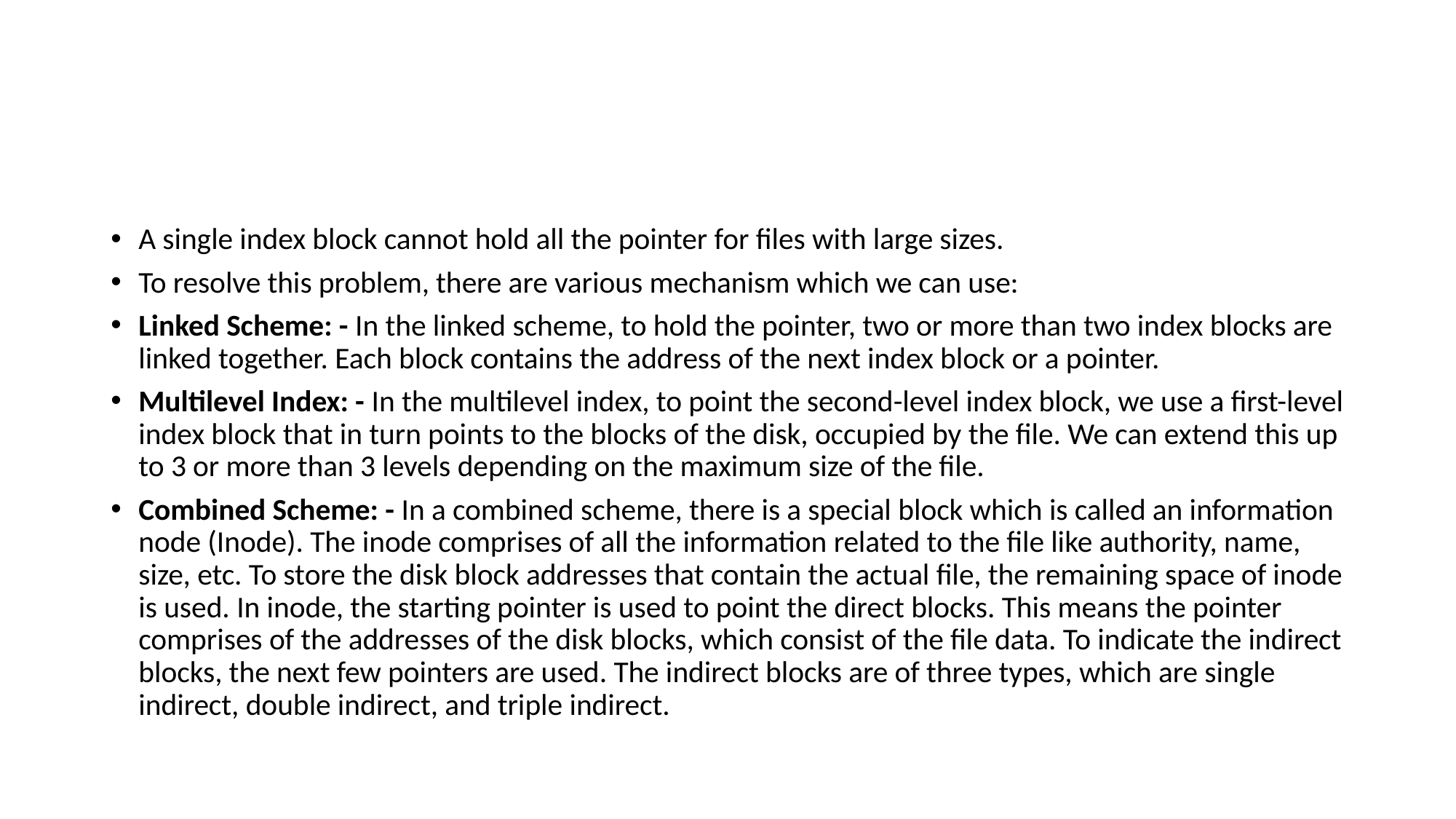

#
A single index block cannot hold all the pointer for files with large sizes.
To resolve this problem, there are various mechanism which we can use:
Linked Scheme: - In the linked scheme, to hold the pointer, two or more than two index blocks are linked together. Each block contains the address of the next index block or a pointer.
Multilevel Index: - In the multilevel index, to point the second-level index block, we use a first-level index block that in turn points to the blocks of the disk, occupied by the file. We can extend this up to 3 or more than 3 levels depending on the maximum size of the file.
Combined Scheme: - In a combined scheme, there is a special block which is called an information node (Inode). The inode comprises of all the information related to the file like authority, name, size, etc. To store the disk block addresses that contain the actual file, the remaining space of inode is used. In inode, the starting pointer is used to point the direct blocks. This means the pointer comprises of the addresses of the disk blocks, which consist of the file data. To indicate the indirect blocks, the next few pointers are used. The indirect blocks are of three types, which are single indirect, double indirect, and triple indirect.